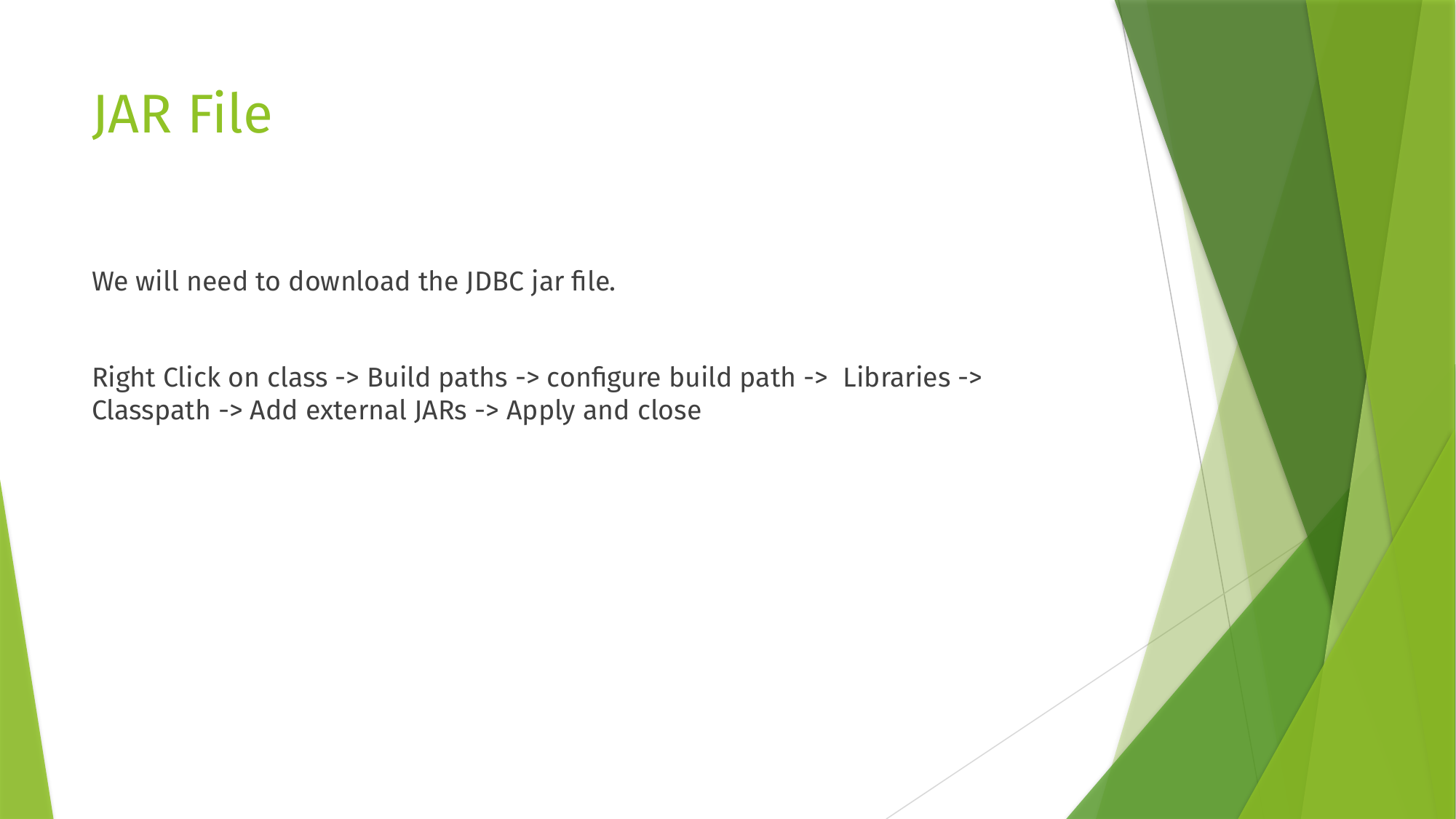

# JAR File
We will need to download the JDBC jar file.

Right Click on class -> Build paths -> configure build path ->  Libraries -> Classpath -> Add external JARs -> Apply and close